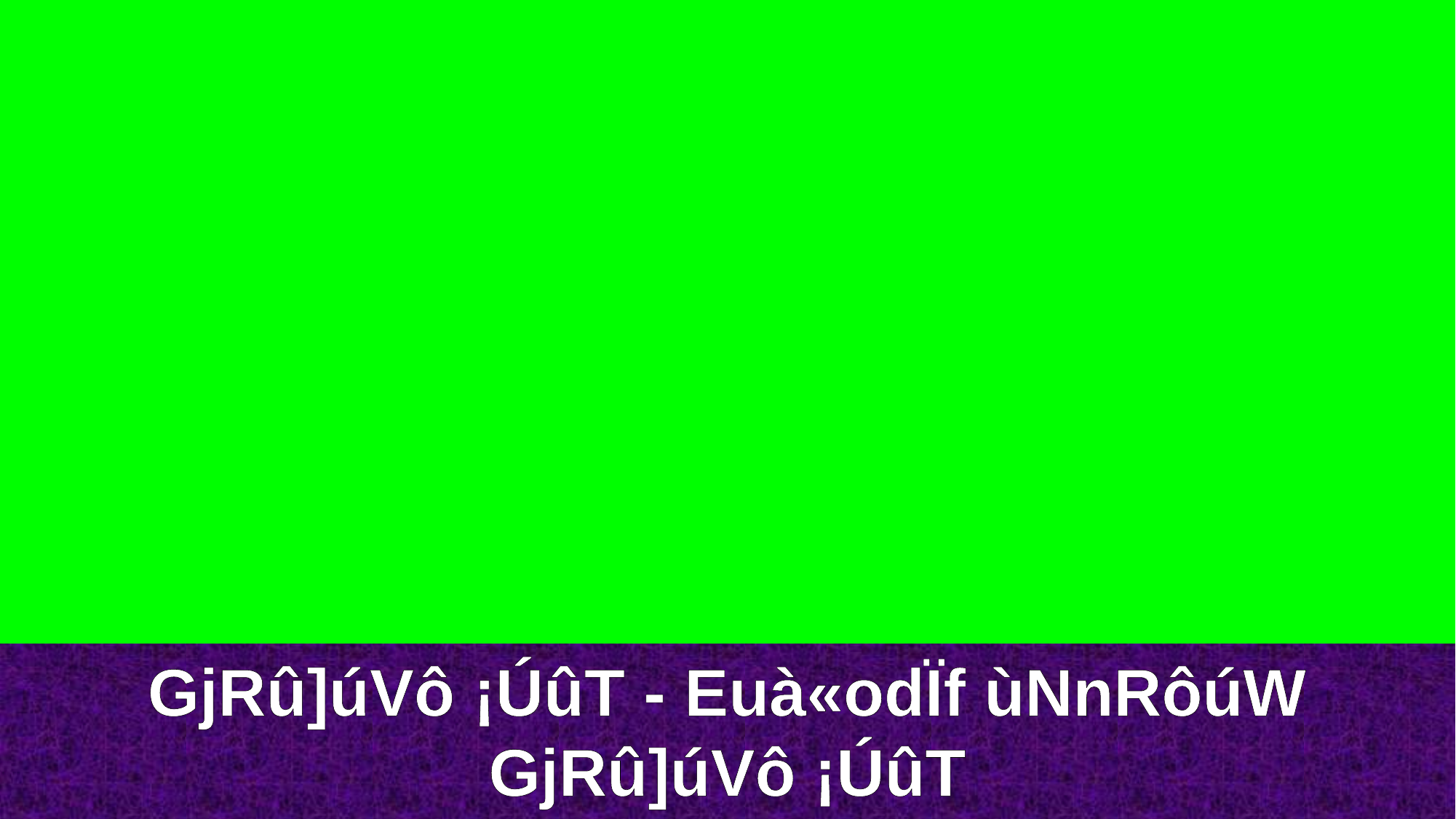

GjRû]úVô ¡ÚûT - Euà«odÏf ùNnRôúW
GjRû]úVô ¡ÚûT